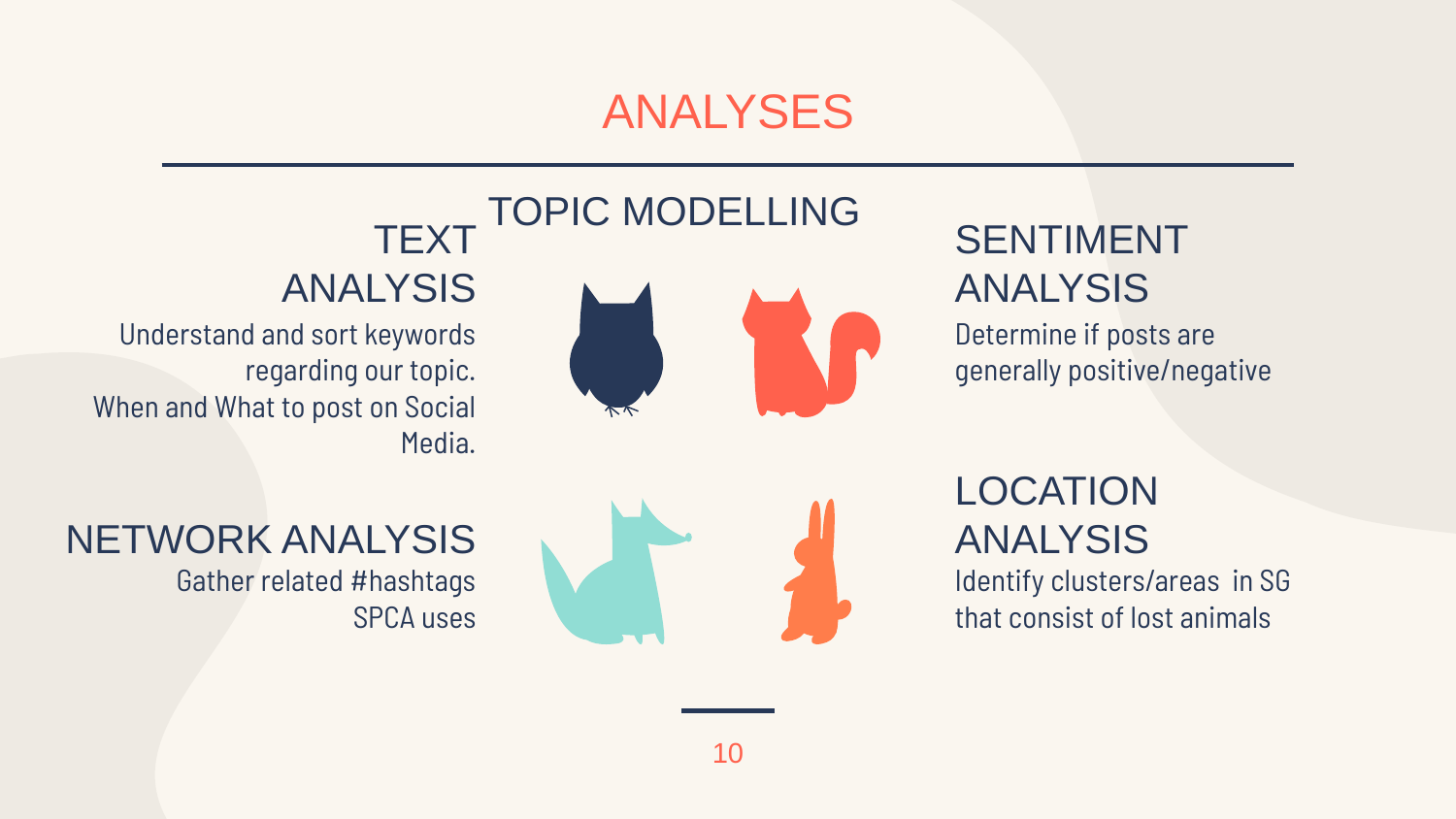

# ANALYSES
TOPIC MODELLING
TEXT ANALYSIS
SENTIMENT ANALYSIS

Understand and sort keywords regarding our topic.
When and What to post on Social Media.

Determine if posts are generally positive/negative

NETWORK ANALYSIS
LOCATION ANALYSIS
Identify clusters/areas  in SG that consist of lost animals
Gather related #hashtags SPCA uses
10